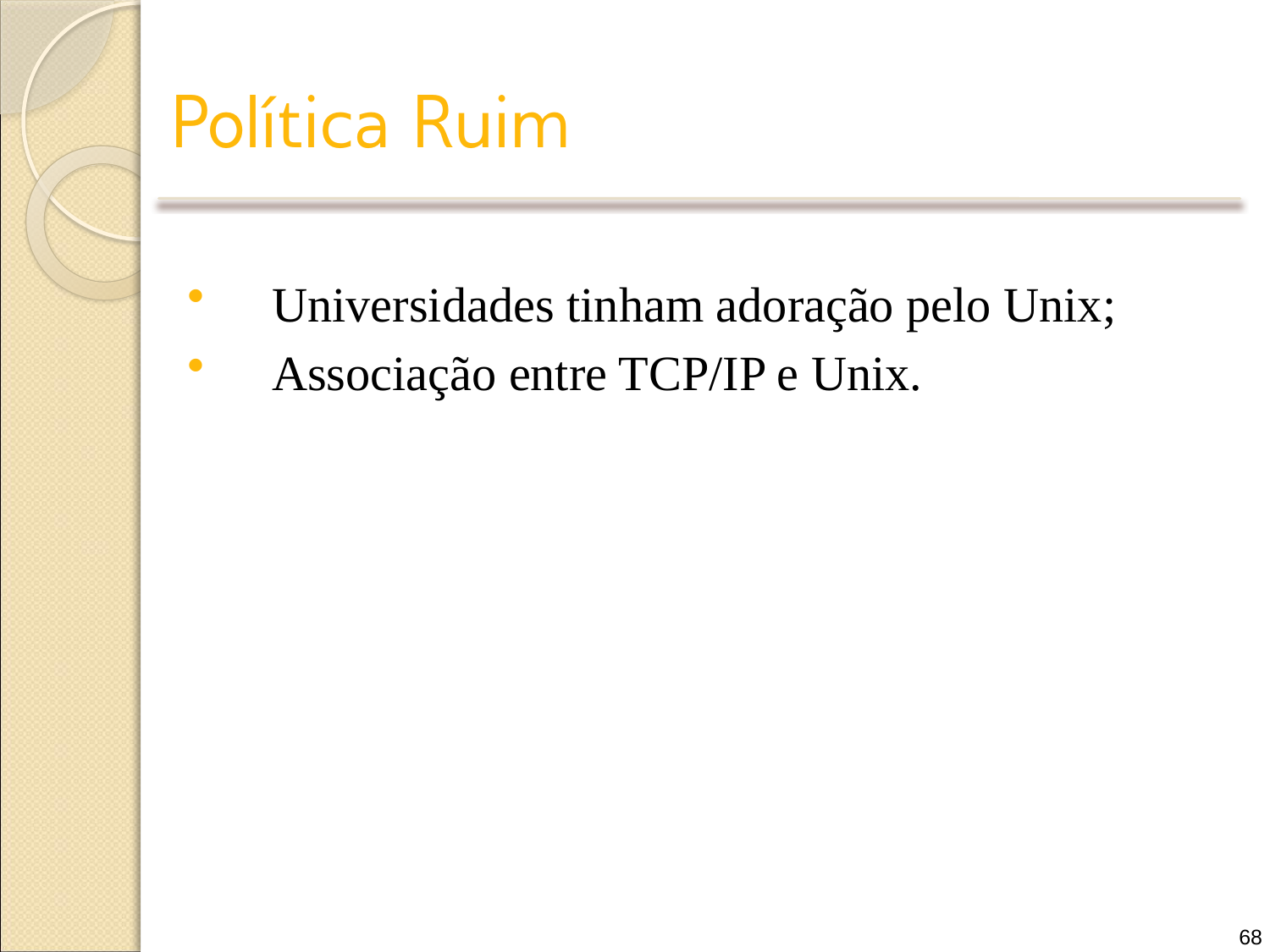

# Política Ruim
Universidades tinham adoração pelo Unix;
Associação entre TCP/IP e Unix.